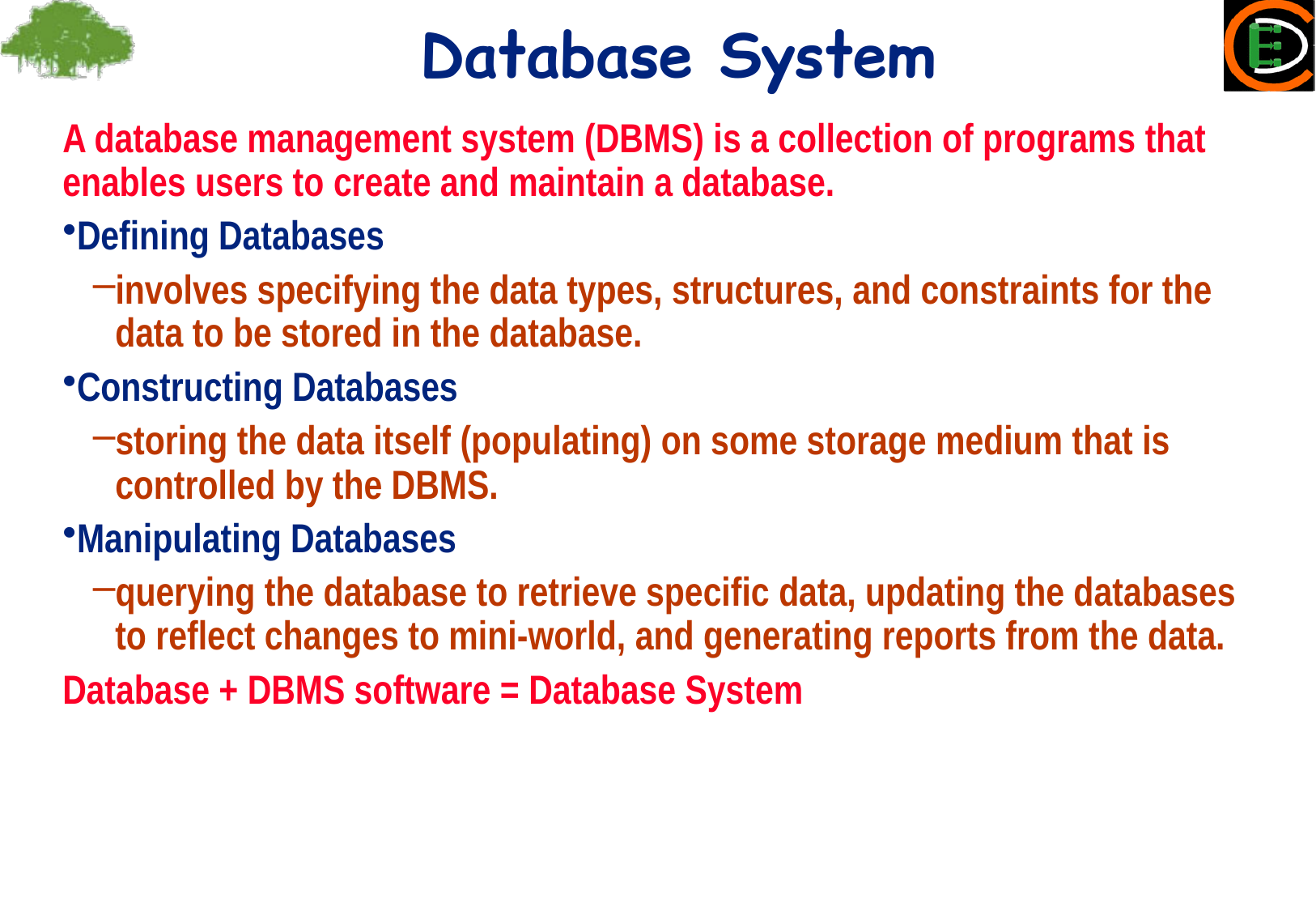

# Database System
A database management system (DBMS) is a collection of programs that enables users to create and maintain a database.
Defining Databases
involves specifying the data types, structures, and constraints for the data to be stored in the database.
Constructing Databases
storing the data itself (populating) on some storage medium that is controlled by the DBMS.
Manipulating Databases
querying the database to retrieve specific data, updating the databases to reflect changes to mini-world, and generating reports from the data.
Database + DBMS software = Database System